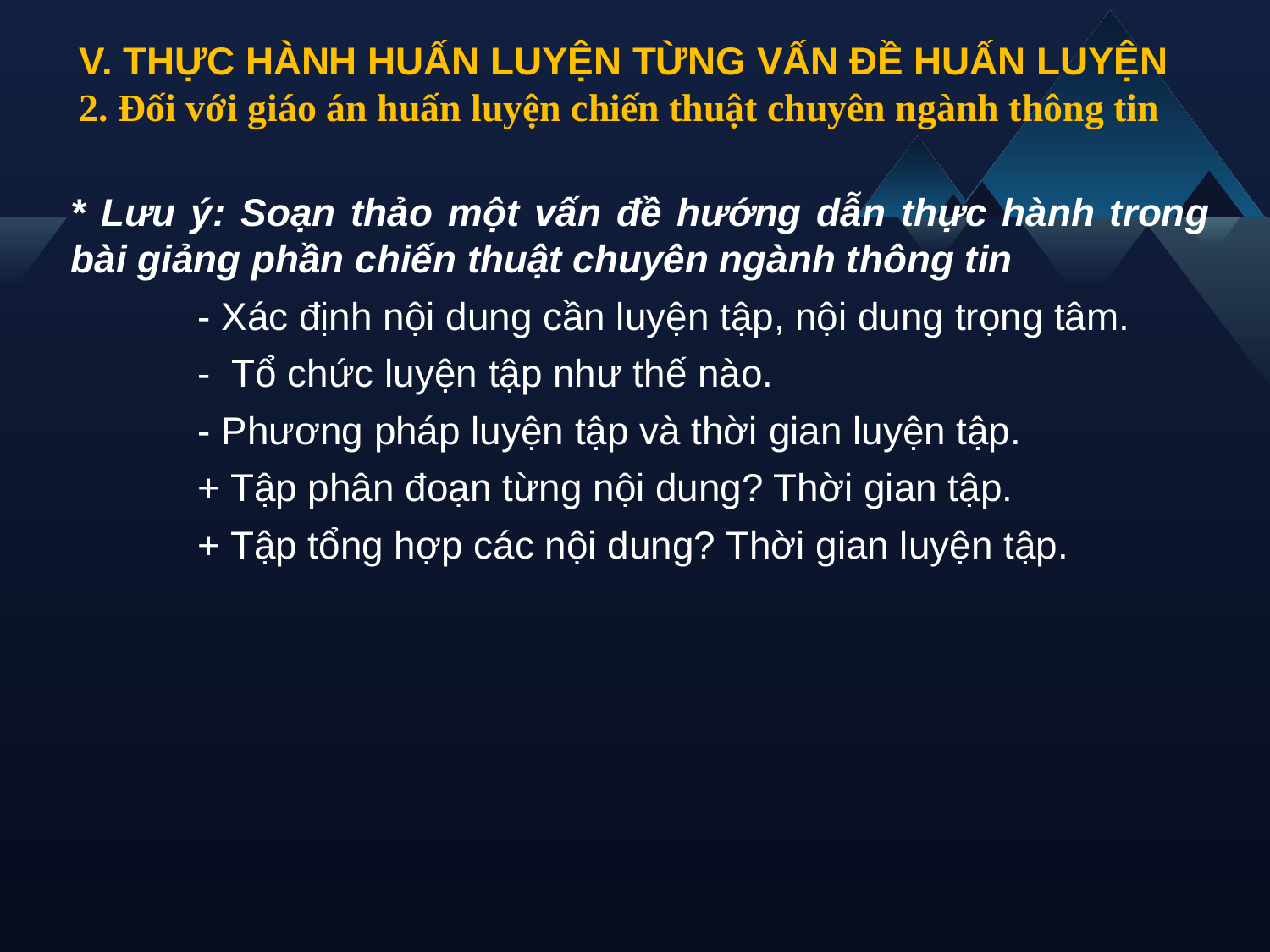

V. THỰC HÀNH HUẤN LUYỆN TỪNG VẤN ĐỀ HUẤN LUYỆN
2. Đối với giáo án huấn luyện chiến thuật chuyên ngành thông tin

* Lưu ý: Soạn thảo một vấn đề hướng dẫn thực hành trong bài giảng phần chiến thuật chuyên ngành thông tin
	- Xác định nội dung cần luyện tập, nội dung trọng tâm.
	-  Tổ chức luyện tập như thế nào.
	- Phương pháp luyện tập và thời gian luyện tập.
	+ Tập phân đoạn từng nội dung? Thời gian tập.
	+ Tập tổng hợp các nội dung? Thời gian luyện tập.